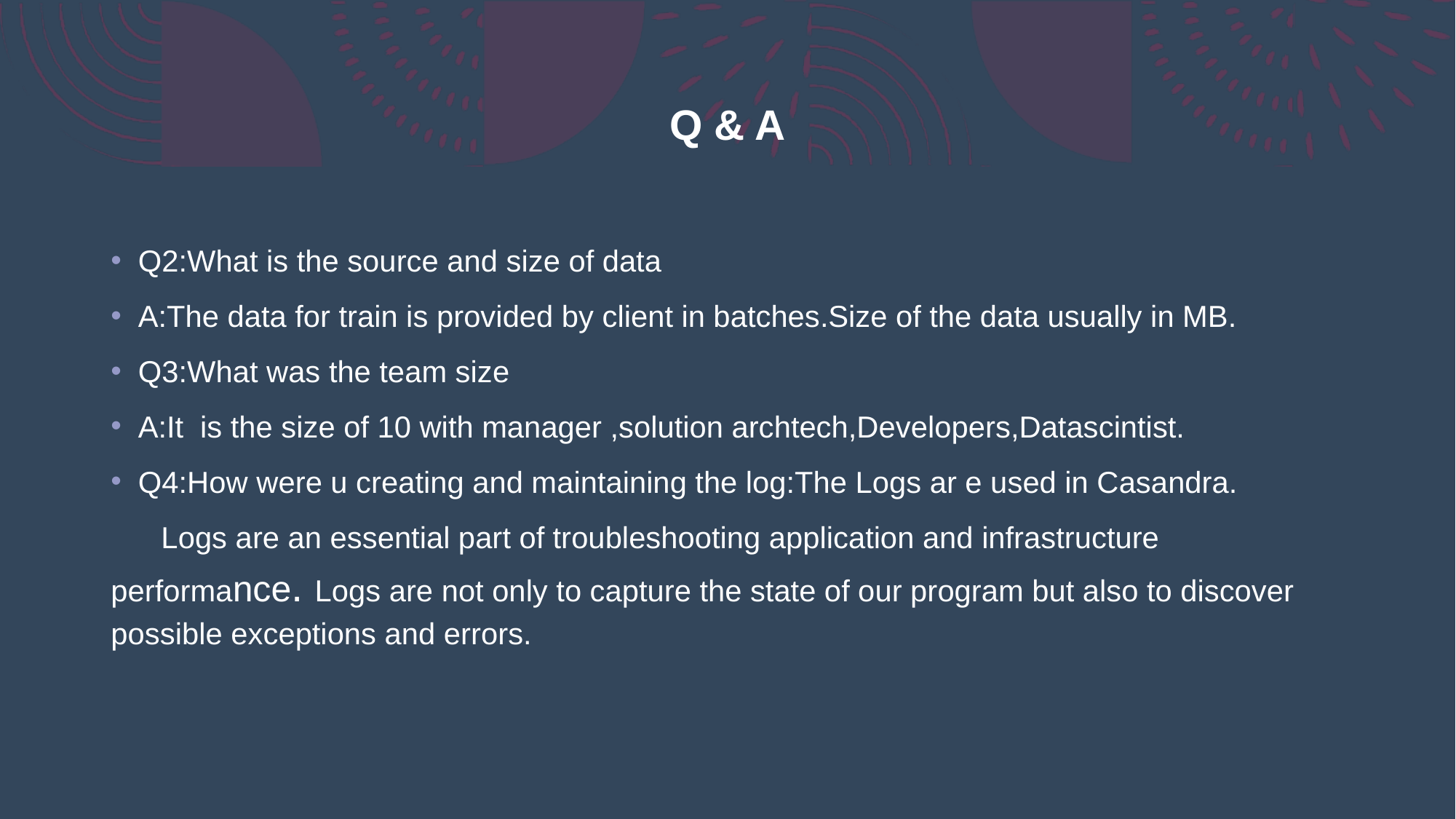

# Q & A
Q2:What is the source and size of data
A:The data for train is provided by client in batches.Size of the data usually in MB.
Q3:What was the team size
A:It  is the size of 10 with manager ,solution archtech,Developers,Datascintist.
Q4:How were u creating and maintaining the log:The Logs ar e used in Casandra.
      Logs are an essential part of troubleshooting application and infrastructure performance. Logs are not only to capture the state of our program but also to discover possible exceptions and errors.